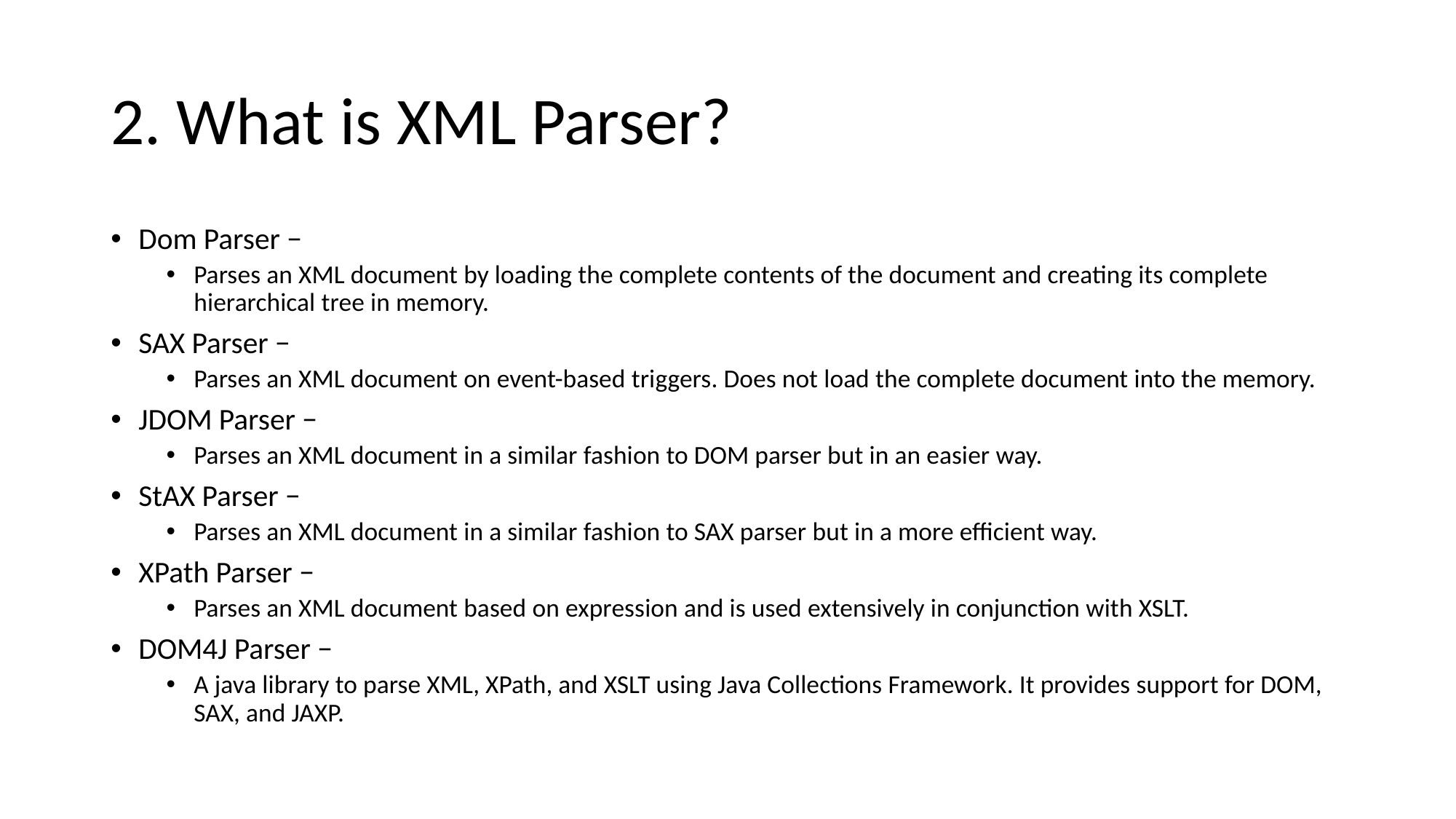

# 2. What is XML Parser?
Dom Parser −
Parses an XML document by loading the complete contents of the document and creating its complete hierarchical tree in memory.
SAX Parser −
Parses an XML document on event-based triggers. Does not load the complete document into the memory.
JDOM Parser −
Parses an XML document in a similar fashion to DOM parser but in an easier way.
StAX Parser −
Parses an XML document in a similar fashion to SAX parser but in a more efficient way.
XPath Parser −
Parses an XML document based on expression and is used extensively in conjunction with XSLT.
DOM4J Parser −
A java library to parse XML, XPath, and XSLT using Java Collections Framework. It provides support for DOM, SAX, and JAXP.